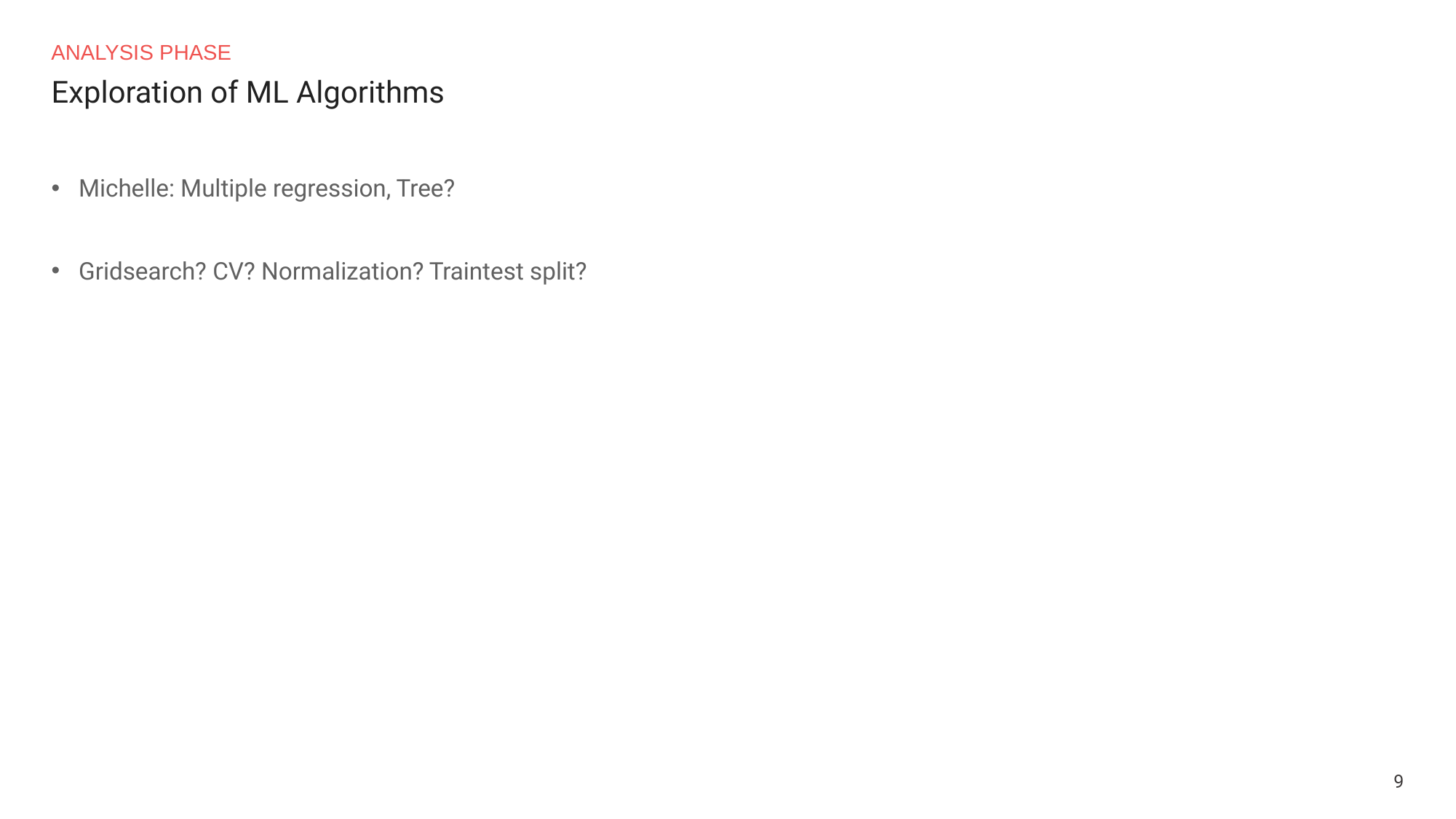

ANALYSIS PHASE
# Exploration of ML Algorithms
Michelle: Multiple regression, Tree?

Gridsearch? CV? Normalization? Traintest split?
9